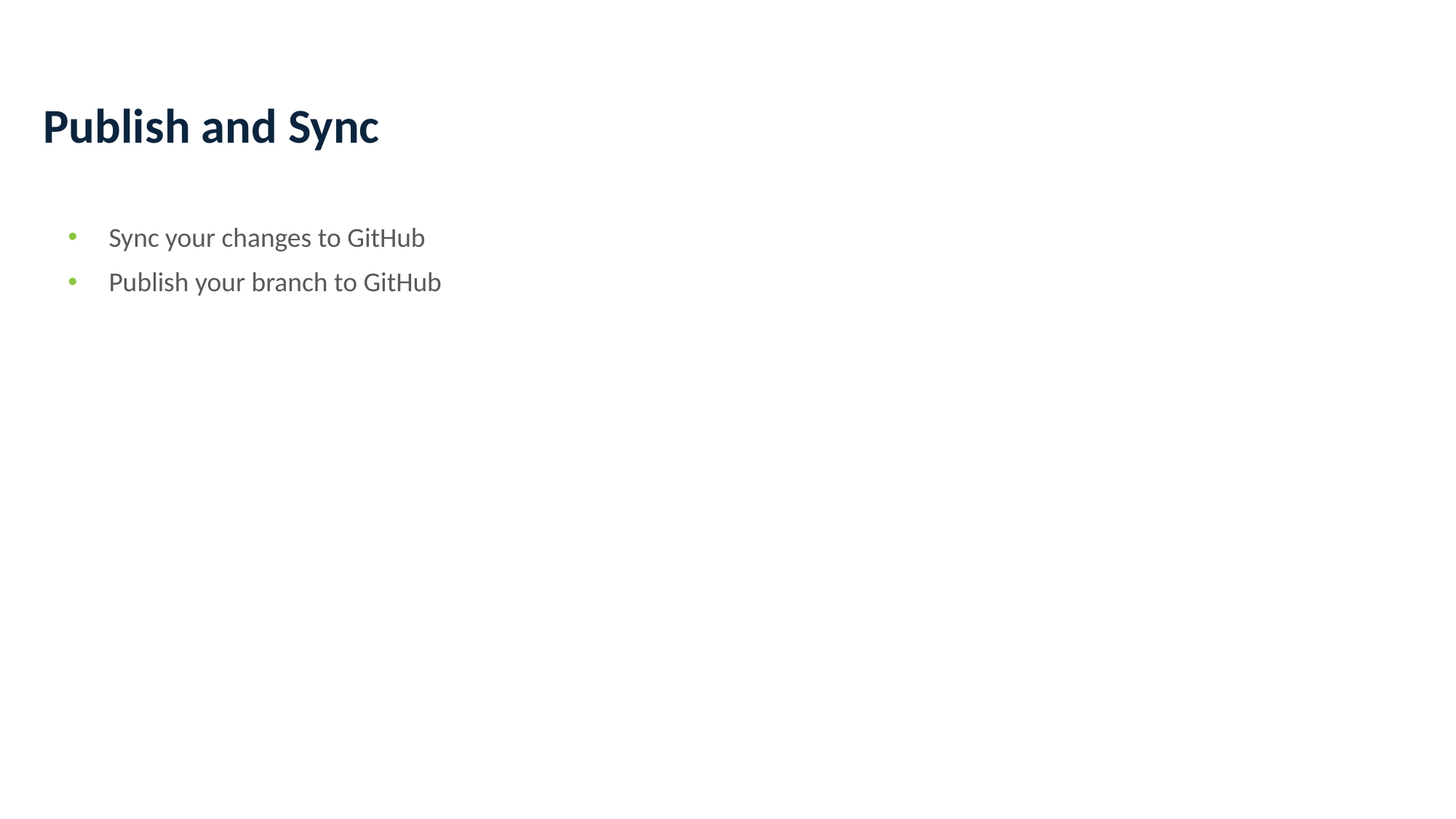

# Publish and Sync
Sync your changes to GitHub
Publish your branch to GitHub